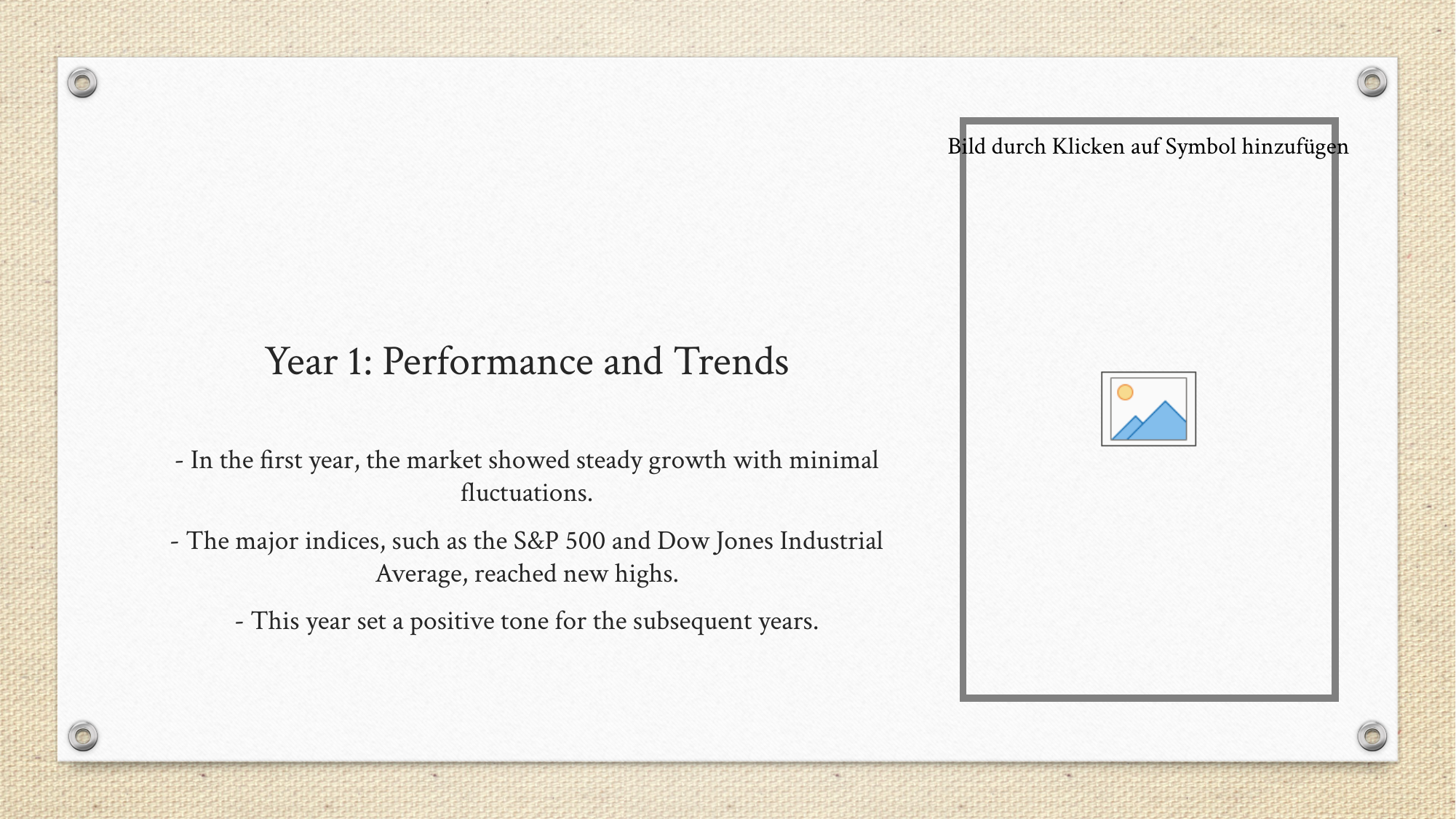

# Year 1: Performance and Trends

- In the first year, the market showed steady growth with minimal fluctuations.
- The major indices, such as the S&P 500 and Dow Jones Industrial Average, reached new highs.
- This year set a positive tone for the subsequent years.